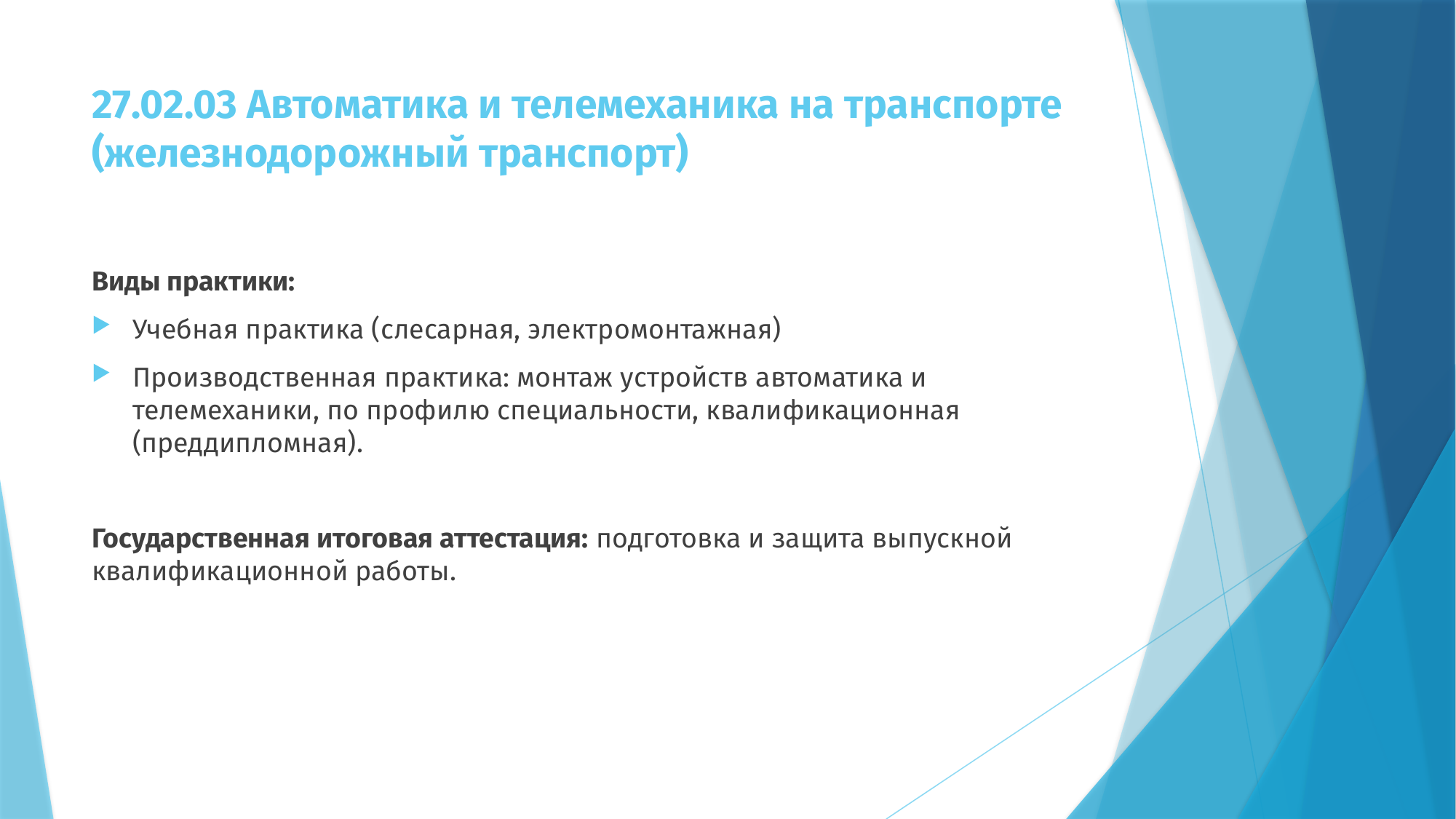

# 27.02.03 Автоматика и телемеханика на транспорте (железнодорожный транспорт)
Виды практики:
Учебная практика (слесарная, электромонтажная)
Производственная практика: монтаж устройств автоматика и телемеханики, по профилю специальности, квалификационная (преддипломная).

Государственная итоговая аттестация: подготовка и защита выпускной квалификационной работы.